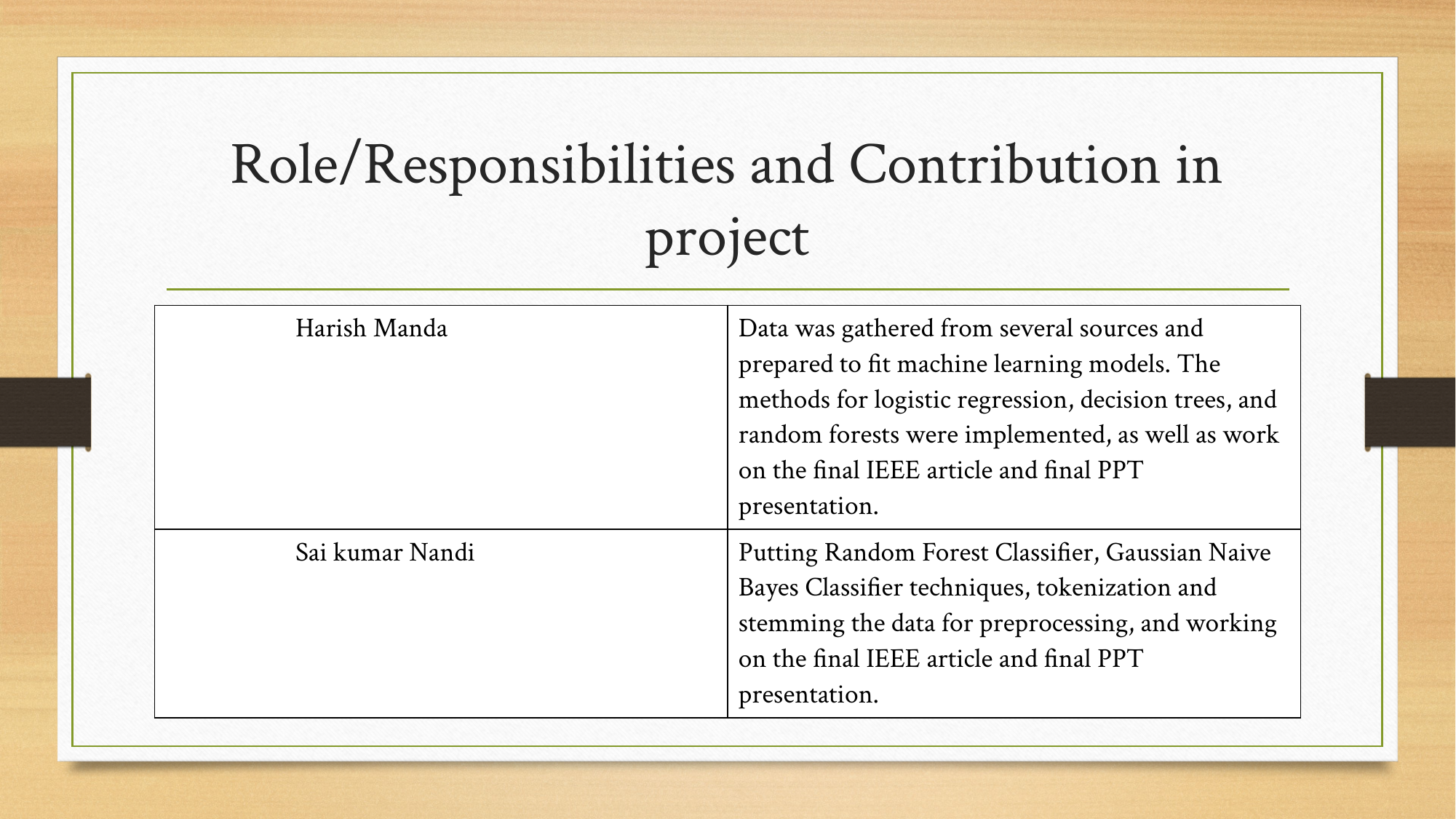

# Role/Responsibilities and Contribution in project
| Harish Manda | Data was gathered from several sources and prepared to fit machine learning models. The methods for logistic regression, decision trees, and random forests were implemented, as well as work on the final IEEE article and final PPT presentation. |
| --- | --- |
| Sai kumar Nandi | Putting Random Forest Classifier, Gaussian Naive Bayes Classifier techniques, tokenization and stemming the data for preprocessing, and working on the final IEEE article and final PPT presentation. |